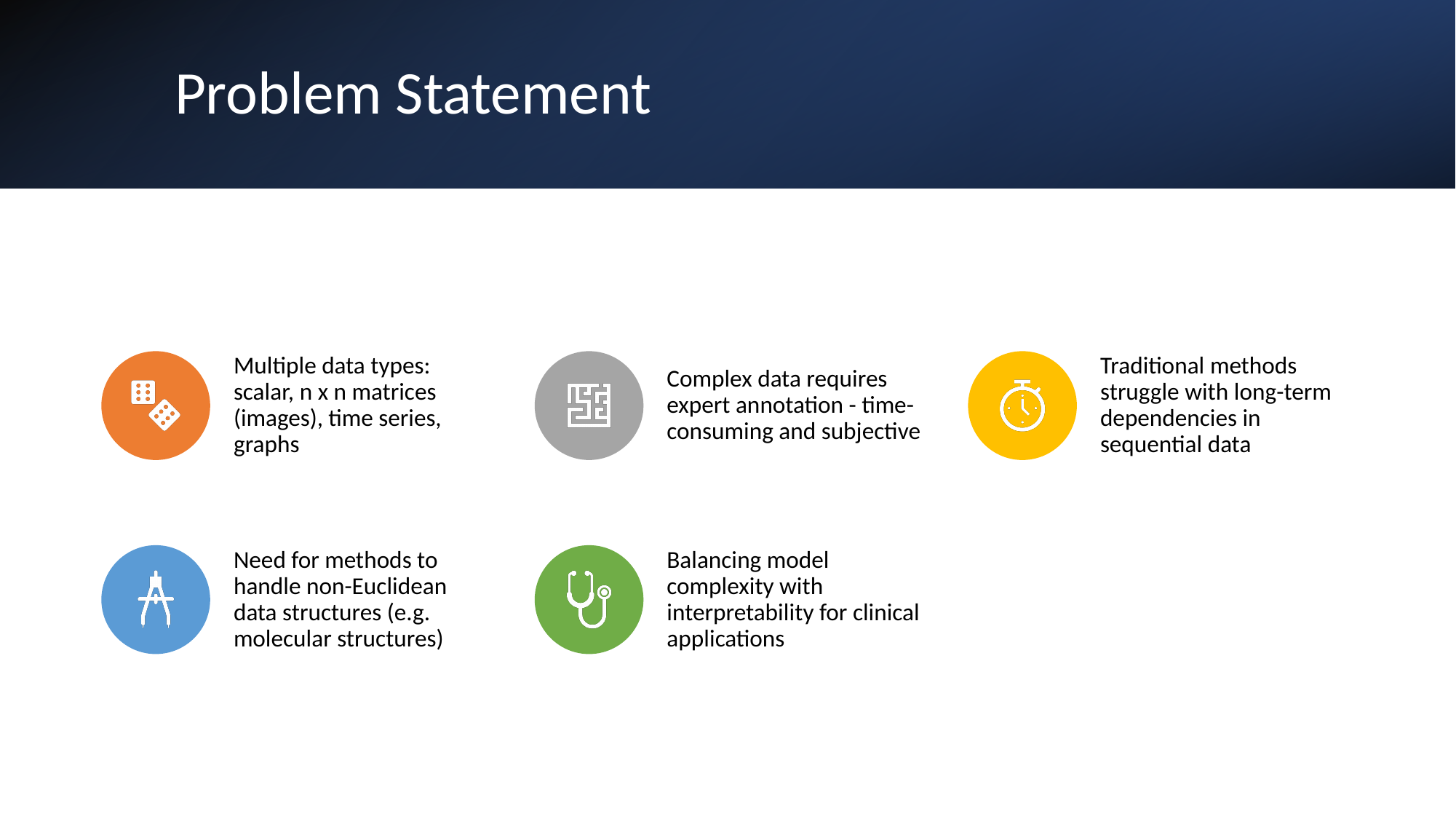

# Problem Statement
Multiple data types: scalar, n x n matrices (images), time series, graphs
Complex data requires expert annotation - time-consuming and subjective
Traditional methods struggle with long-term dependencies in sequential data
Need for methods to handle non-Euclidean data structures (e.g. molecular structures)
Balancing model complexity with interpretability for clinical applications